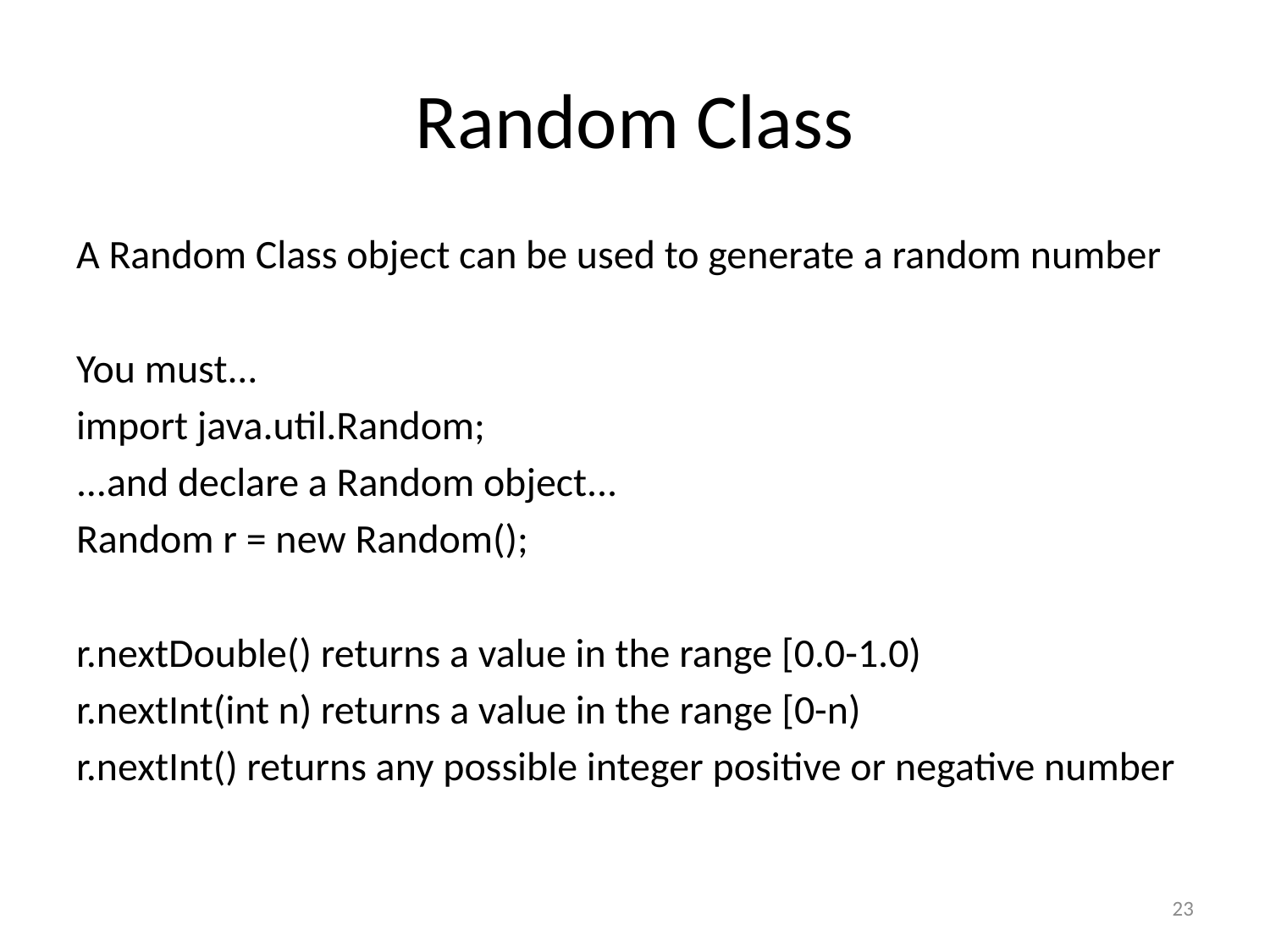

# Random Class
A Random Class object can be used to generate a random number

You must...
import java.util.Random;
...and declare a Random object...
Random r = new Random();

r.nextDouble() returns a value in the range [0.0-1.0)
r.nextInt(int n) returns a value in the range [0-n)
r.nextInt() returns any possible integer positive or negative number
23